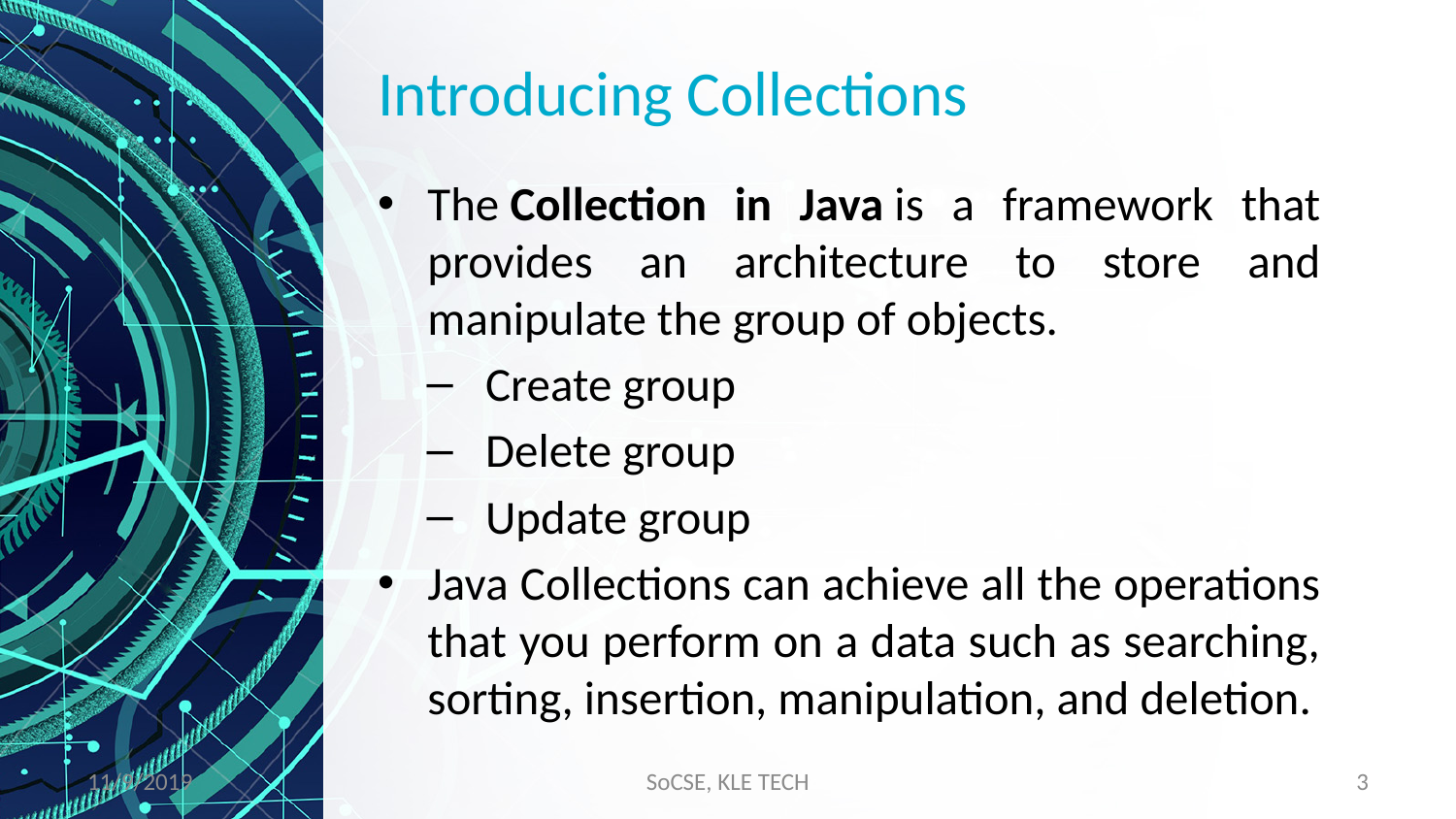

# Introducing Collections
The Collection in Java is a framework that provides an architecture to store and manipulate the group of objects.
Create group
Delete group
Update group
Java Collections can achieve all the operations that you perform on a data such as searching, sorting, insertion, manipulation, and deletion.

11/9/2019
SoCSE, KLE TECH
3